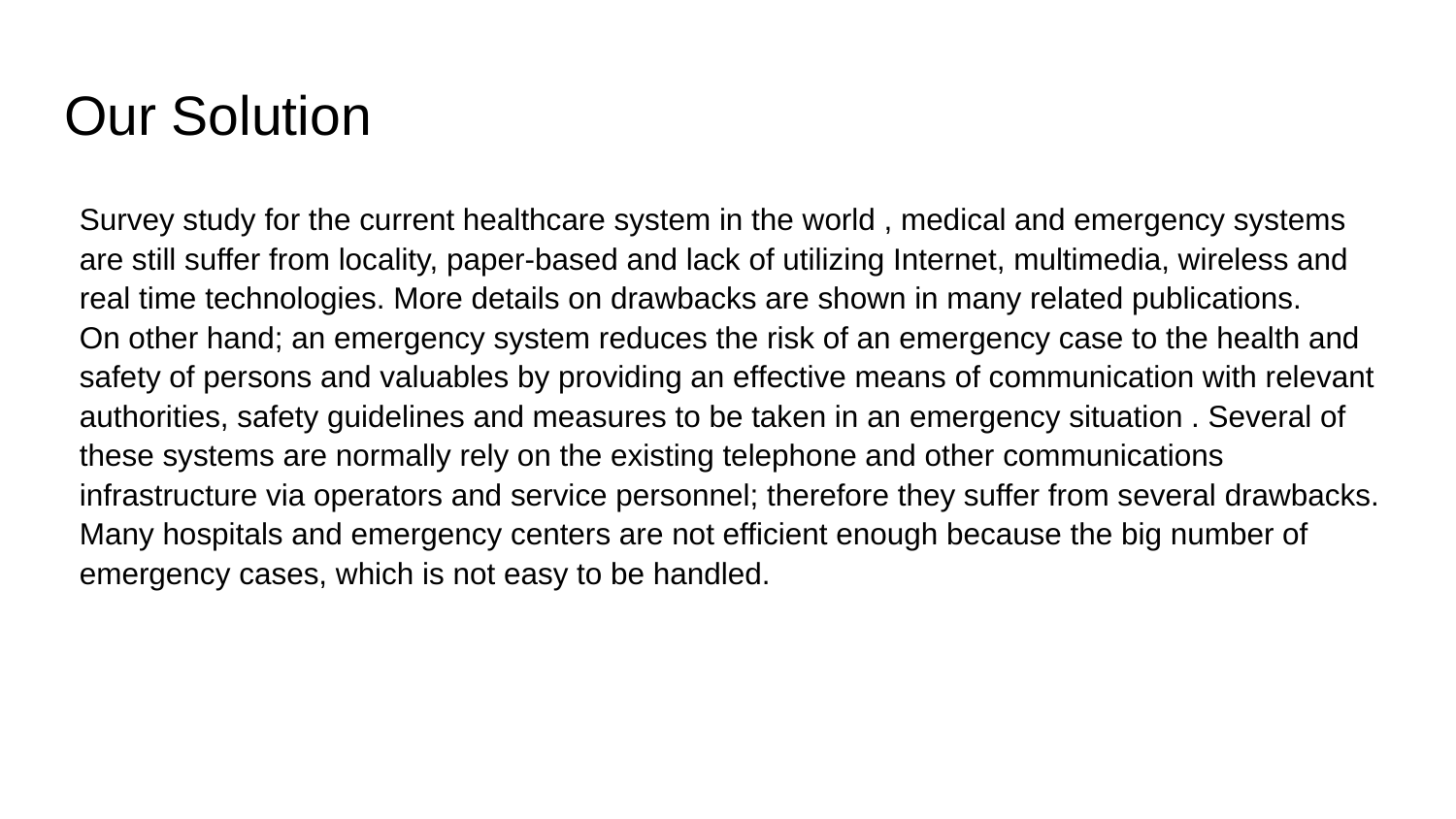

# Our Solution
Survey study for the current healthcare system in the world , medical and emergency systems are still suffer from locality, paper-based and lack of utilizing Internet, multimedia, wireless and real time technologies. More details on drawbacks are shown in many related publications.
On other hand; an emergency system reduces the risk of an emergency case to the health and safety of persons and valuables by providing an effective means of communication with relevant authorities, safety guidelines and measures to be taken in an emergency situation . Several of these systems are normally rely on the existing telephone and other communications infrastructure via operators and service personnel; therefore they suffer from several drawbacks.
Many hospitals and emergency centers are not efficient enough because the big number of emergency cases, which is not easy to be handled.